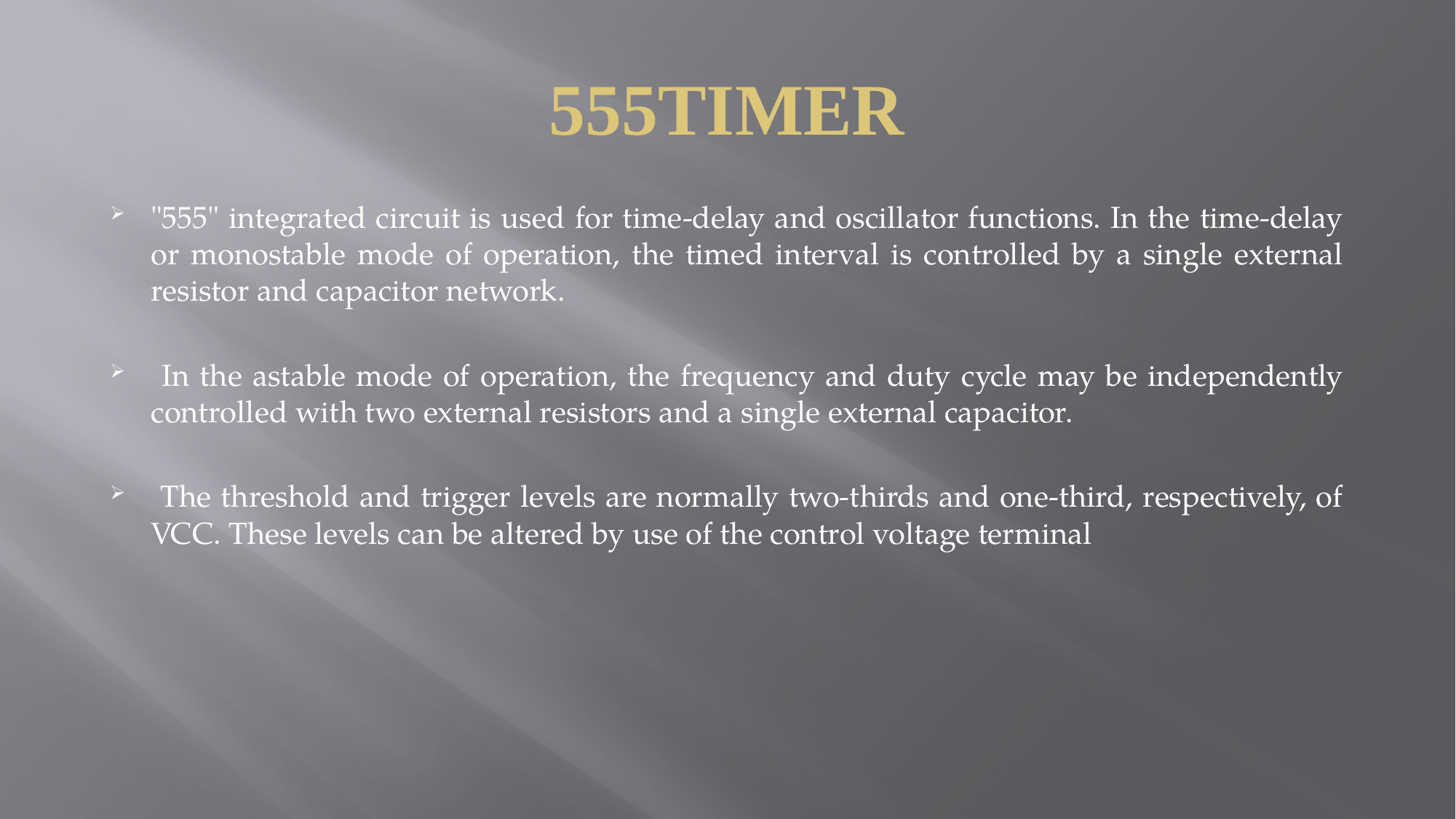

# 555TIMER

"555" integrated circuit is used for time-delay and oscillator functions. In the time-delay or monostable mode of operation, the timed interval is controlled by a single external resistor and capacitor network.

 In the astable mode of operation, the frequency and duty cycle may be independently controlled with two external resistors and a single external capacitor.

 The threshold and trigger levels are normally two-thirds and one-third, respectively, of VCC. These levels can be altered by use of the control voltage terminal